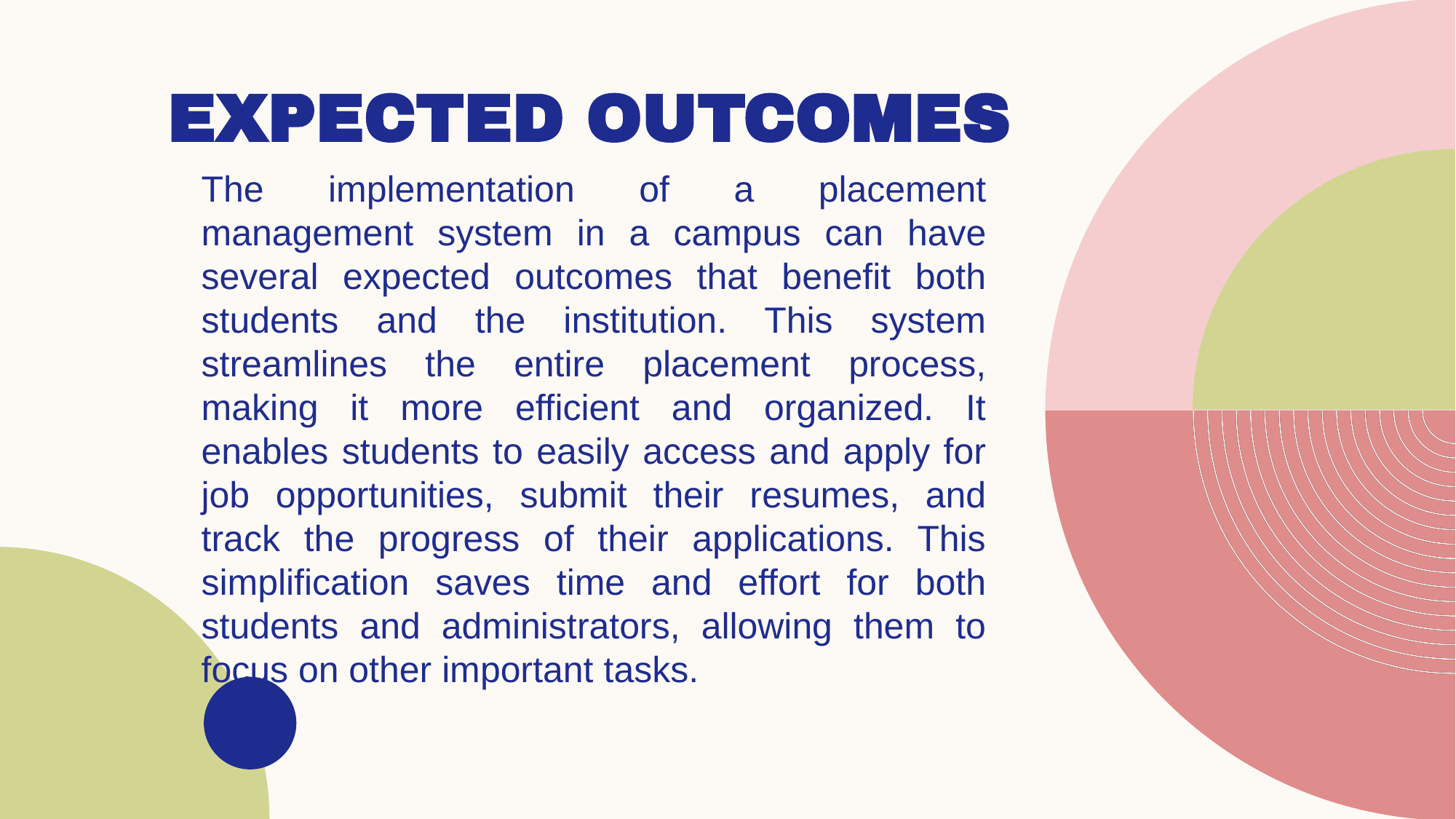

# EXPECTED OUTCOMEs
The implementation of a placement management system in a campus can have several expected outcomes that benefit both students and the institution. This system streamlines the entire placement process, making it more efficient and organized. It enables students to easily access and apply for job opportunities, submit their resumes, and track the progress of their applications. This simplification saves time and effort for both students and administrators, allowing them to focus on other important tasks.